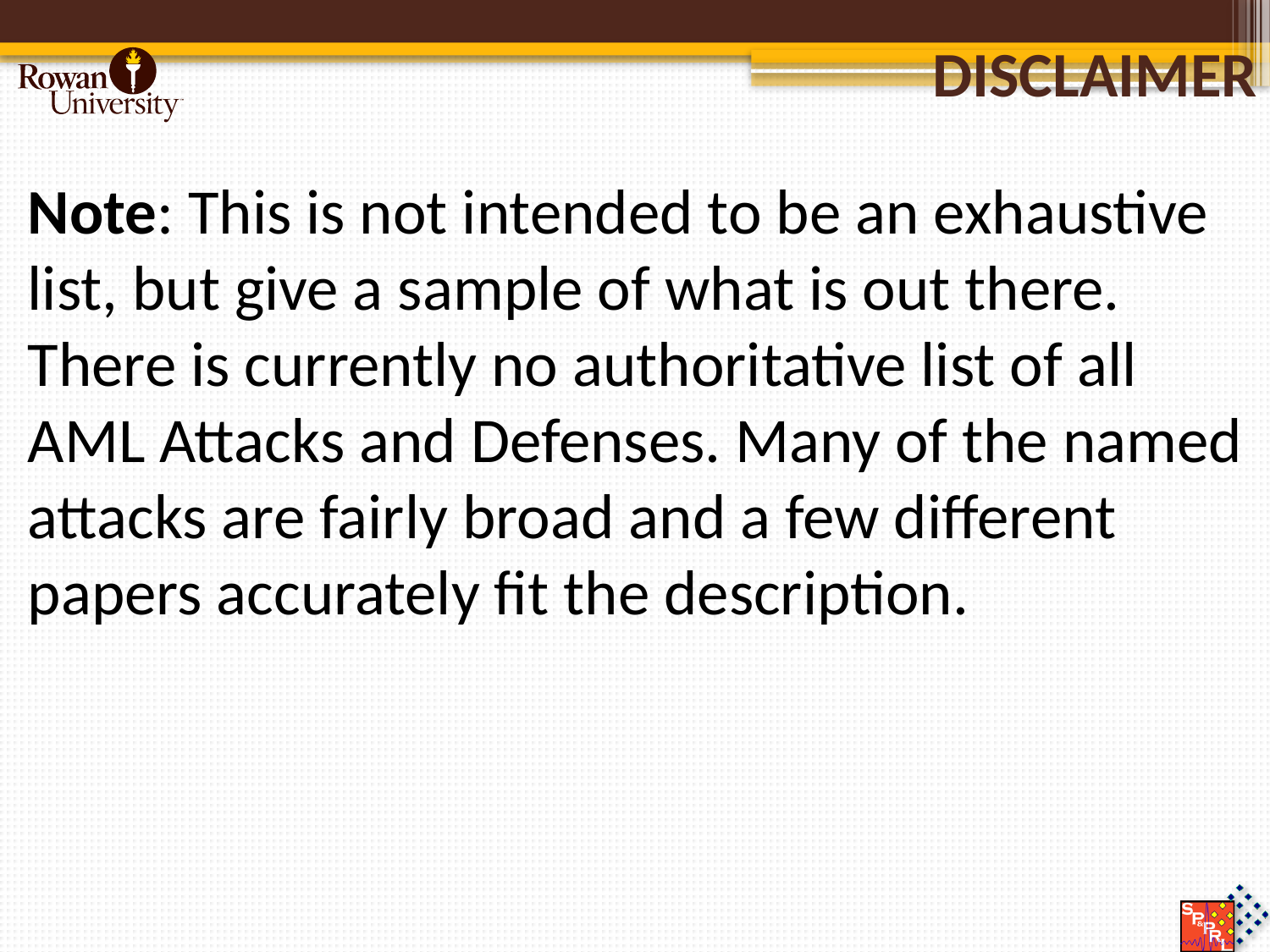

# Disclaimer
Note: This is not intended to be an exhaustive list, but give a sample of what is out there. There is currently no authoritative list of all AML Attacks and Defenses. Many of the named attacks are fairly broad and a few different papers accurately fit the description.